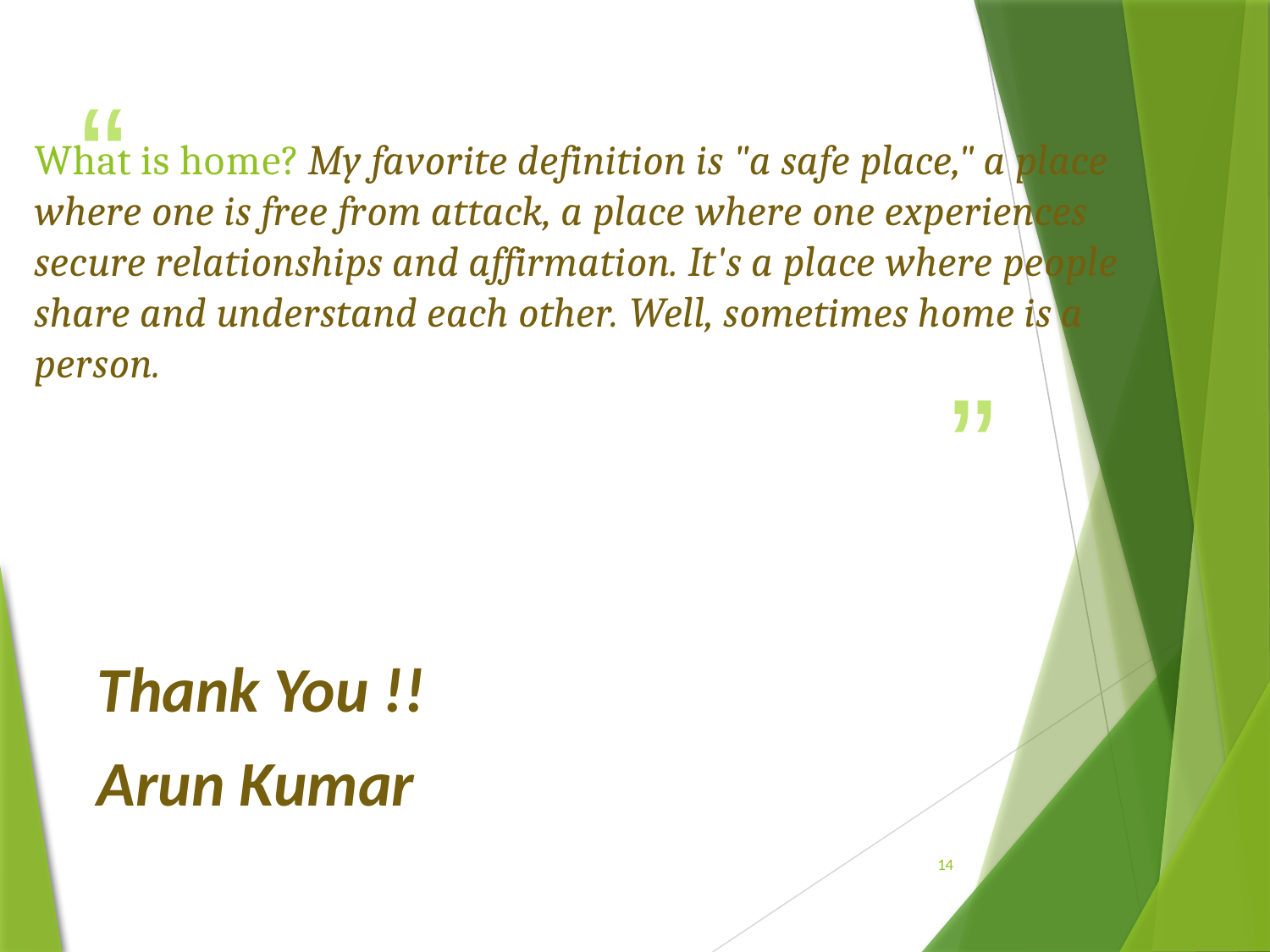

# What is home? My favorite definition is "a safe place," a place where one is free from attack, a place where one experiences secure relationships and affirmation. It's a place where people share and understand each other. Well, sometimes home is a person.
Thank You !!
Arun Kumar
14